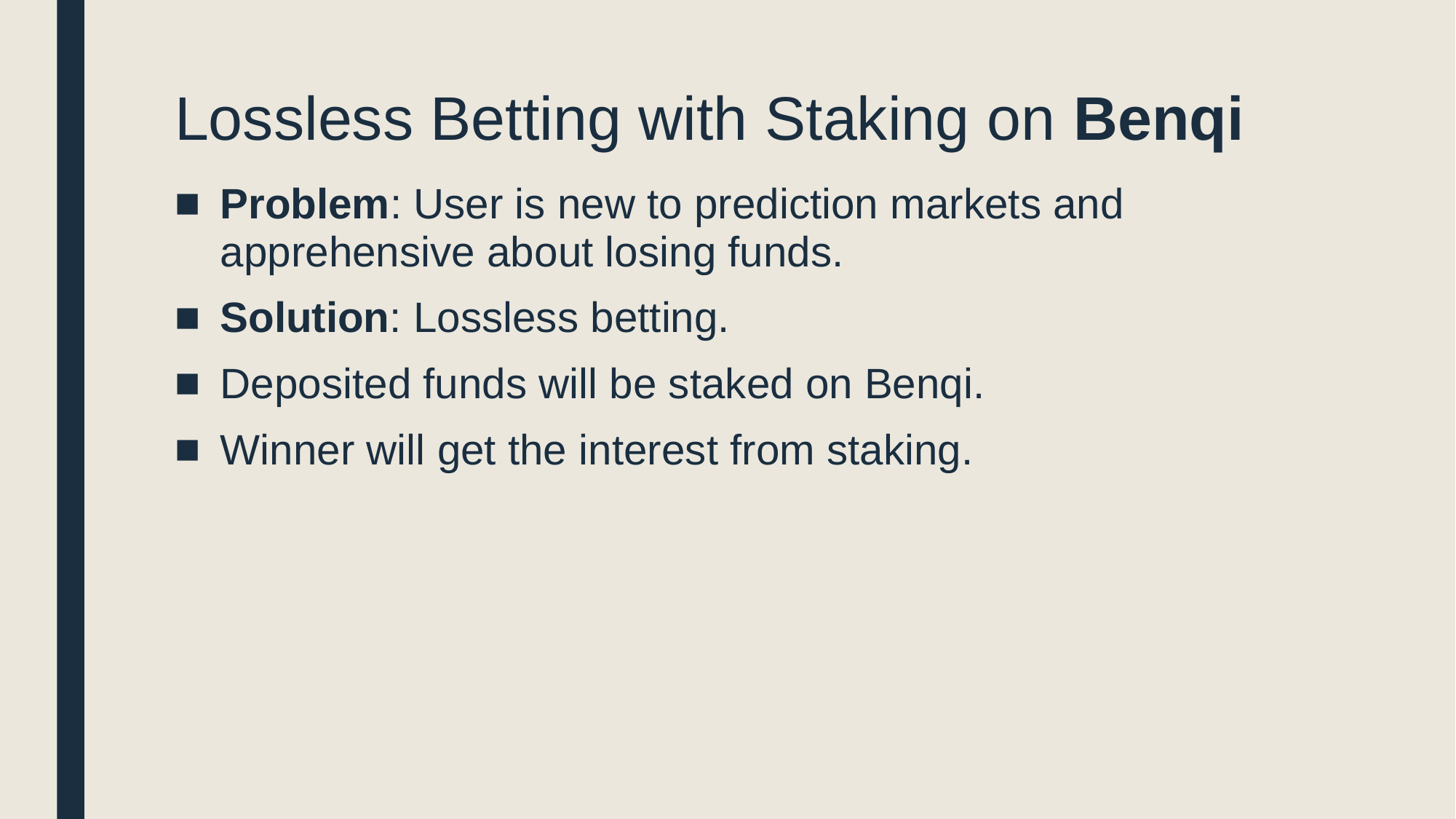

# Lossless Betting with Staking on Benqi
Problem: User is new to prediction markets and apprehensive about losing funds.
Solution: Lossless betting.
Deposited funds will be staked on Benqi.
Winner will get the interest from staking.